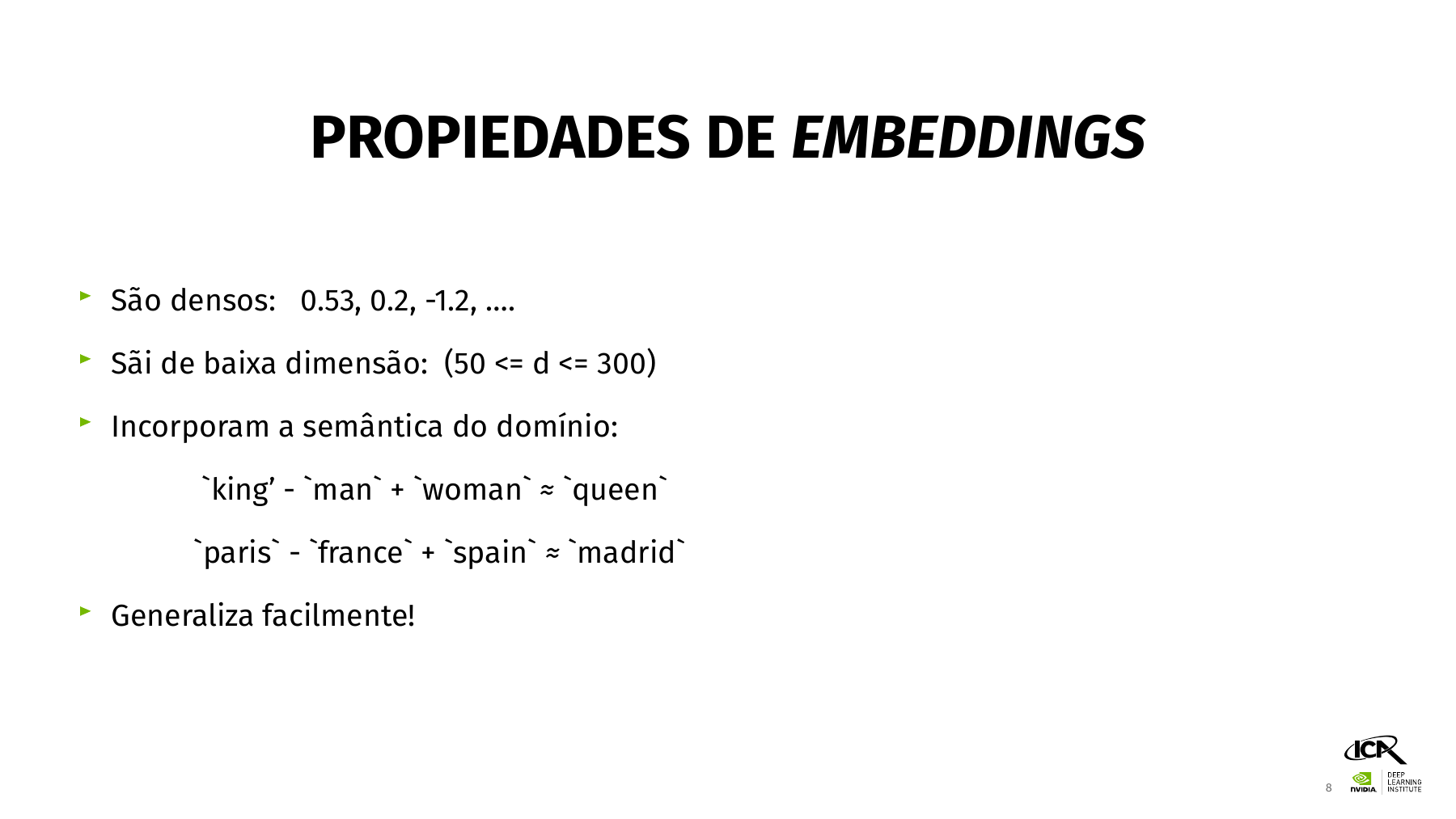

# Propiedades de embeddings

São densos:   0.53, 0.2, -1.2, ….
Sãi de baixa dimensão:  (50 <= d <= 300)
Incorporam a semântica do domínio:
	`king’ - `man` + `woman` ≈ `queen`
              `paris` - `france` + `spain` ≈ `madrid`
Generaliza facilmente!